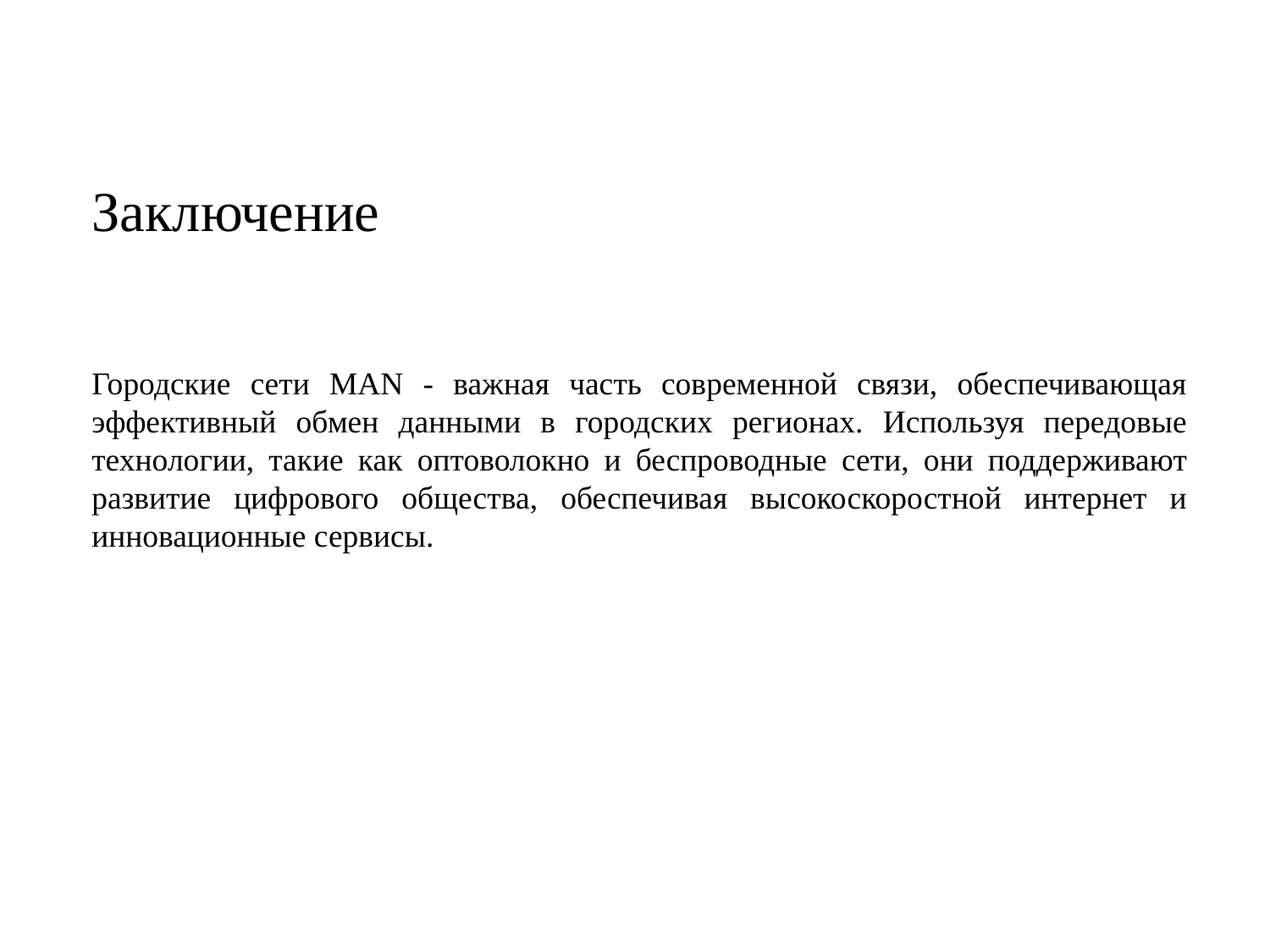

Заключение

Городские сети MAN - важная часть современной связи, обеспечивающая эффективный обмен данными в городских регионах. Используя передовые технологии, такие как оптоволокно и беспроводные сети, они поддерживают развитие цифрового общества, обеспечивая высокоскоростной интернет и инновационные сервисы.